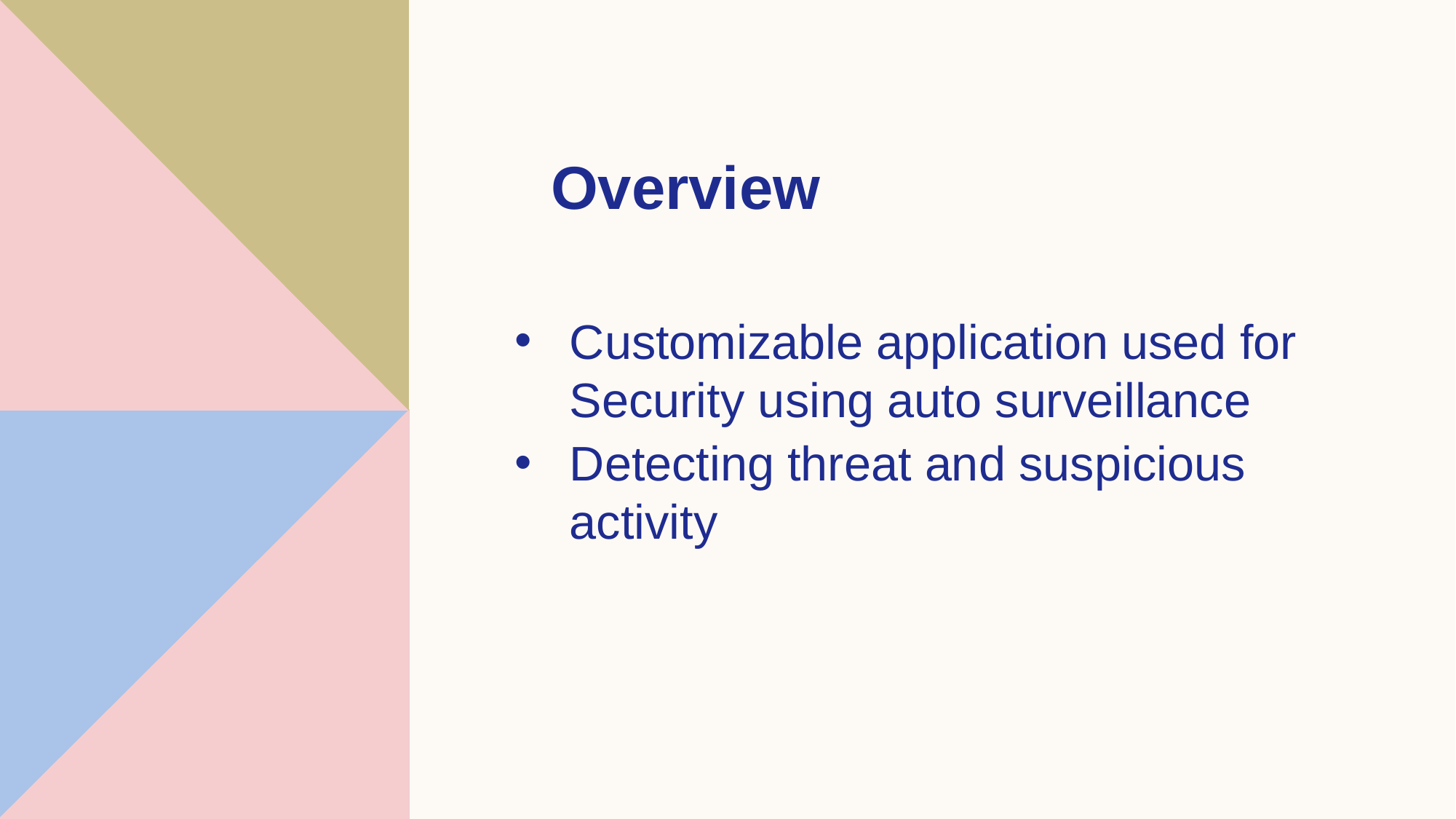

Overview
Customizable application used for Security using auto surveillance
Detecting threat and suspicious activity